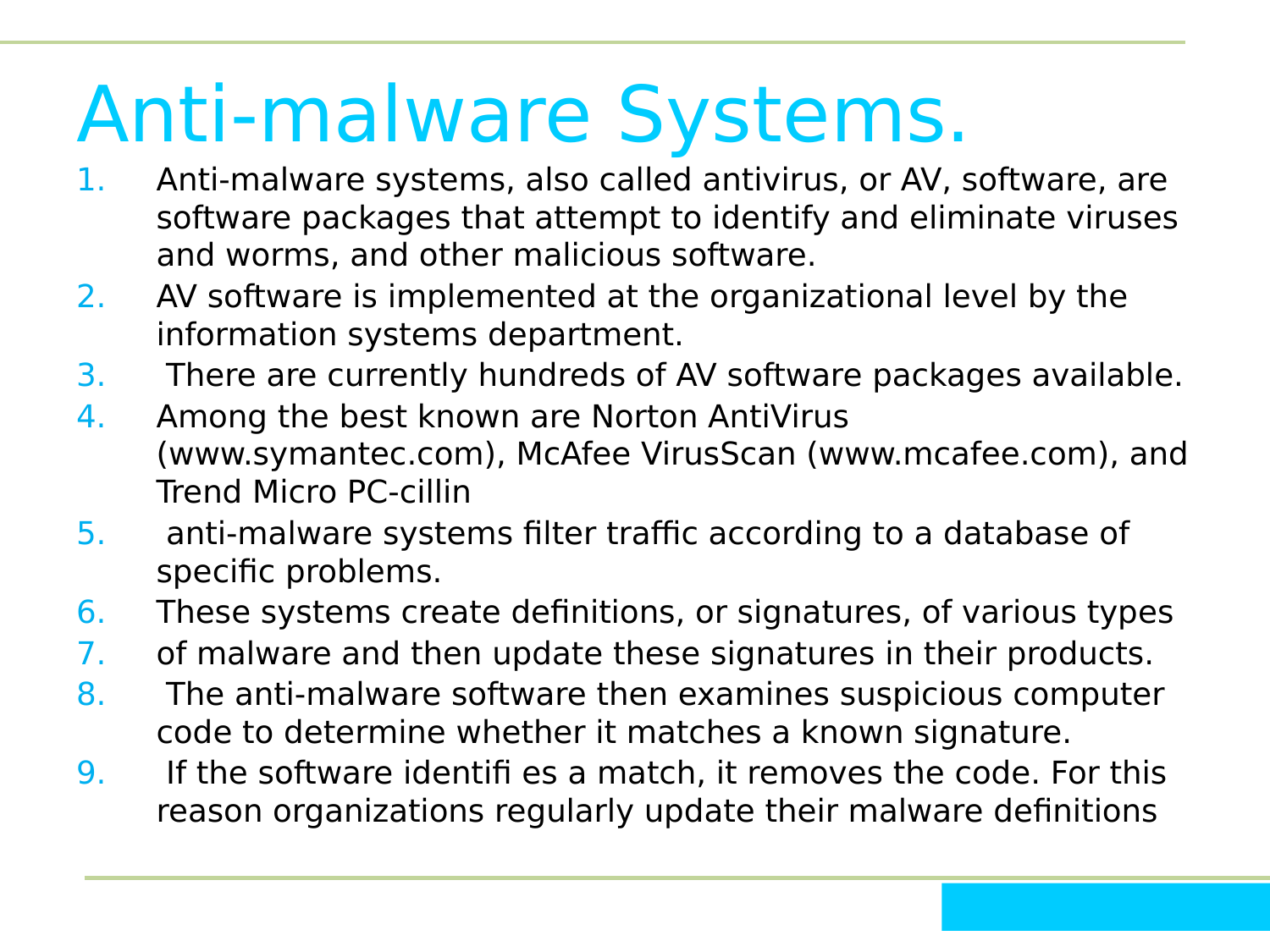

# Anti-malware Systems.
Anti-malware systems, also called antivirus, or AV, software, are software packages that attempt to identify and eliminate viruses and worms, and other malicious software.
AV software is implemented at the organizational level by the information systems department.
 There are currently hundreds of AV software packages available.
Among the best known are Norton AntiVirus (www.symantec.com), McAfee VirusScan (www.mcafee.com), and Trend Micro PC-cillin
 anti-malware systems filter traffic according to a database of specific problems.
These systems create definitions, or signatures, of various types
of malware and then update these signatures in their products.
 The anti-malware software then examines suspicious computer code to determine whether it matches a known signature.
 If the software identifi es a match, it removes the code. For this reason organizations regularly update their malware definitions